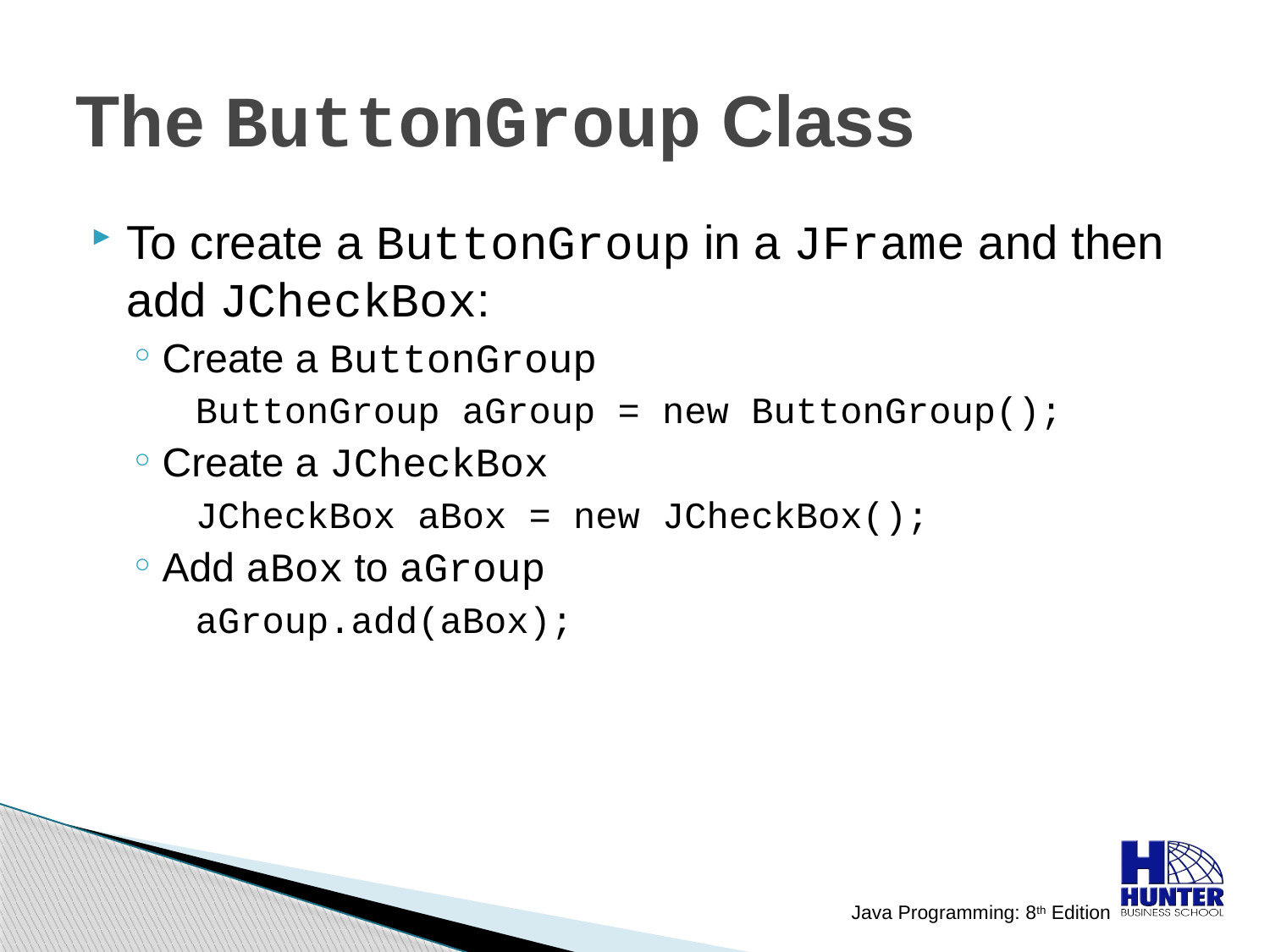

# The ButtonGroup Class
To create a ButtonGroup in a JFrame and then add JCheckBox:
Create a ButtonGroup
	ButtonGroup aGroup = new ButtonGroup();
Create a JCheckBox
	JCheckBox aBox = new JCheckBox();
Add aBox to aGroup
	aGroup.add(aBox);